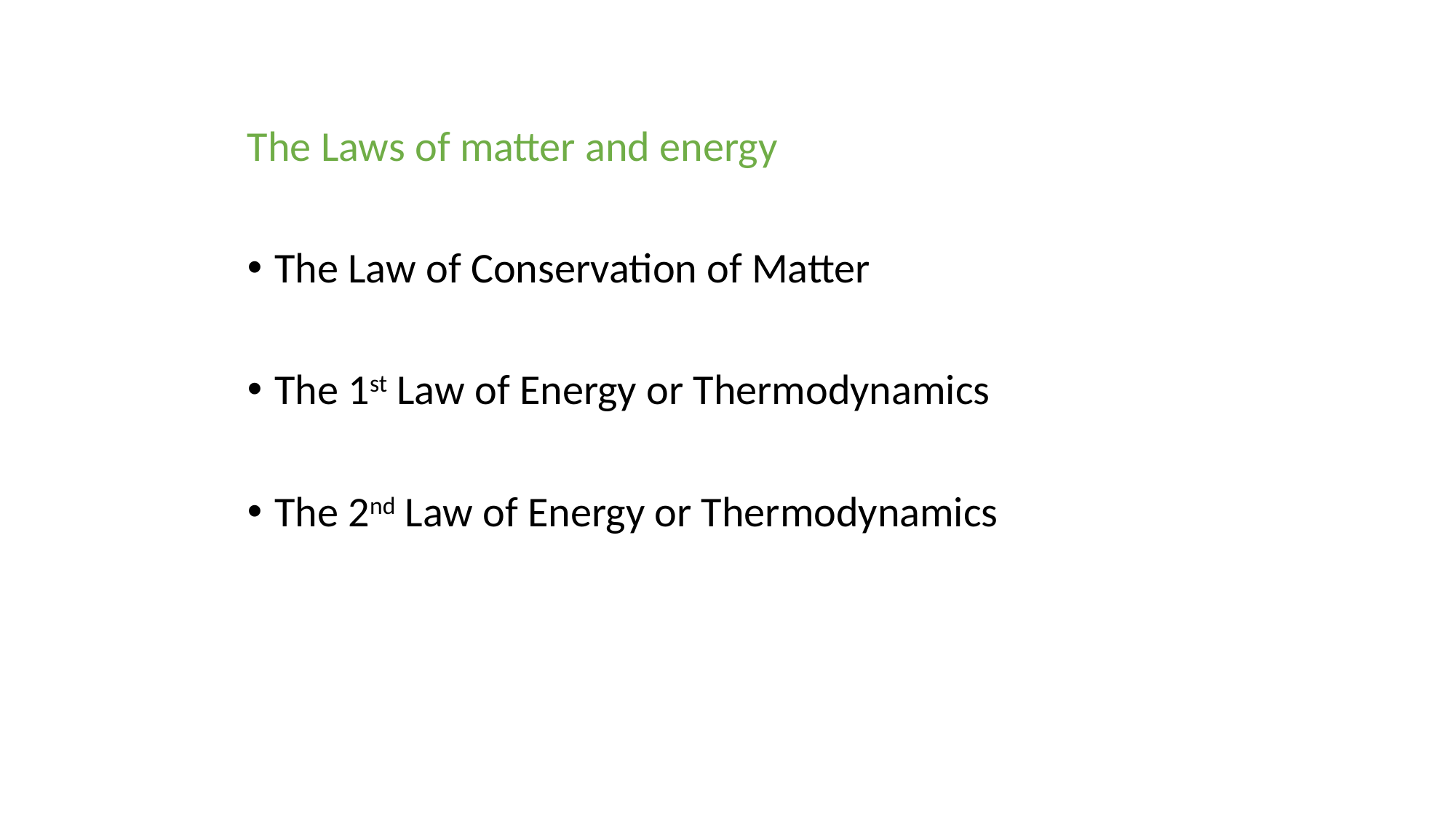

The Laws of matter and energy

The Law of Conservation of Matter

The 1st Law of Energy or Thermodynamics

The 2nd Law of Energy or Thermodynamics